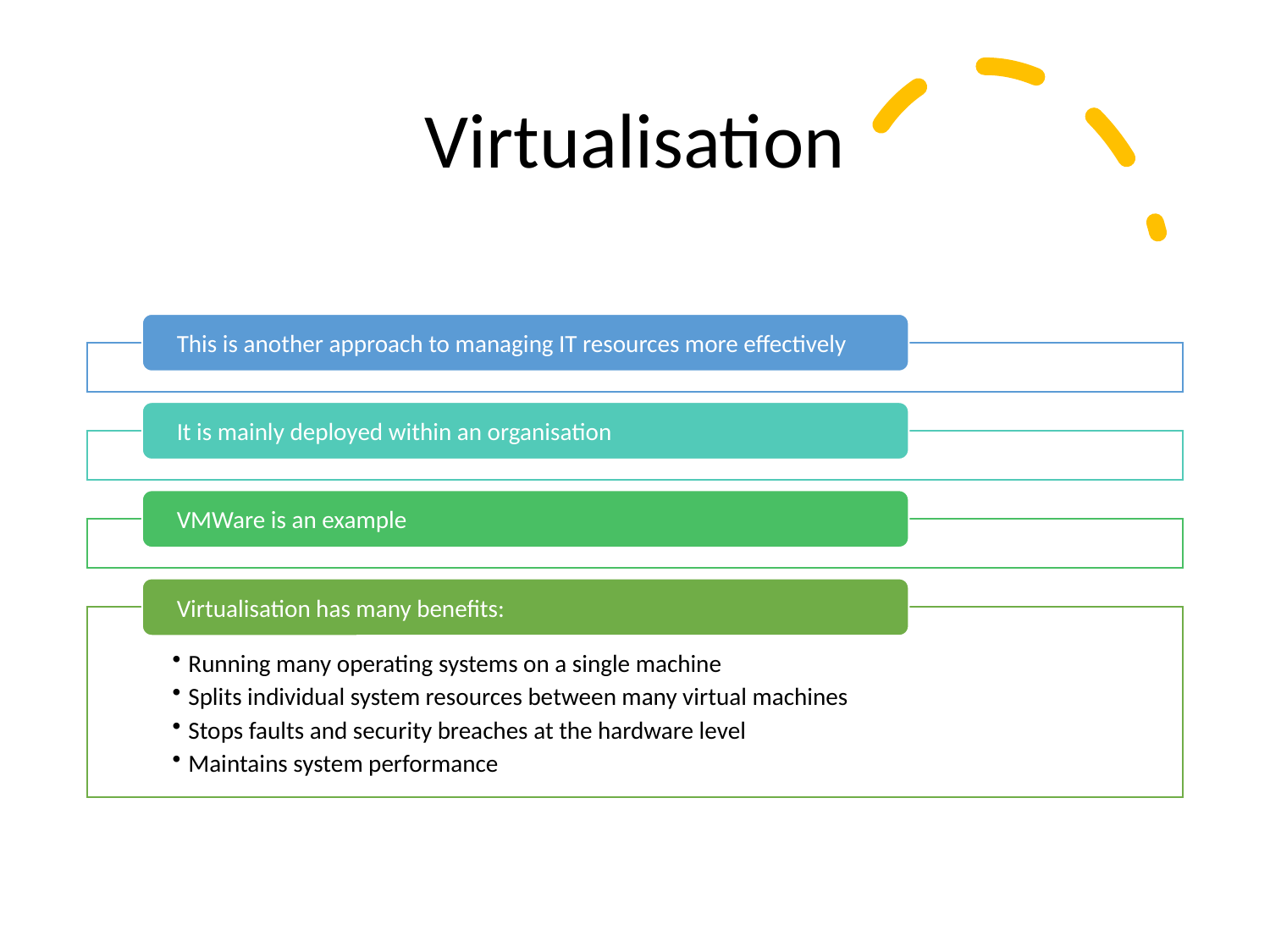

Virtualisation

This is another approach to managing IT resources more effectively
It is mainly deployed within an organisation
VMWare is an example
Running many operating systems on a single machine
Splits individual system resources between many virtual machines
Stops faults and security breaches at the hardware level
Maintains system performance
Virtualisation has many benefits: